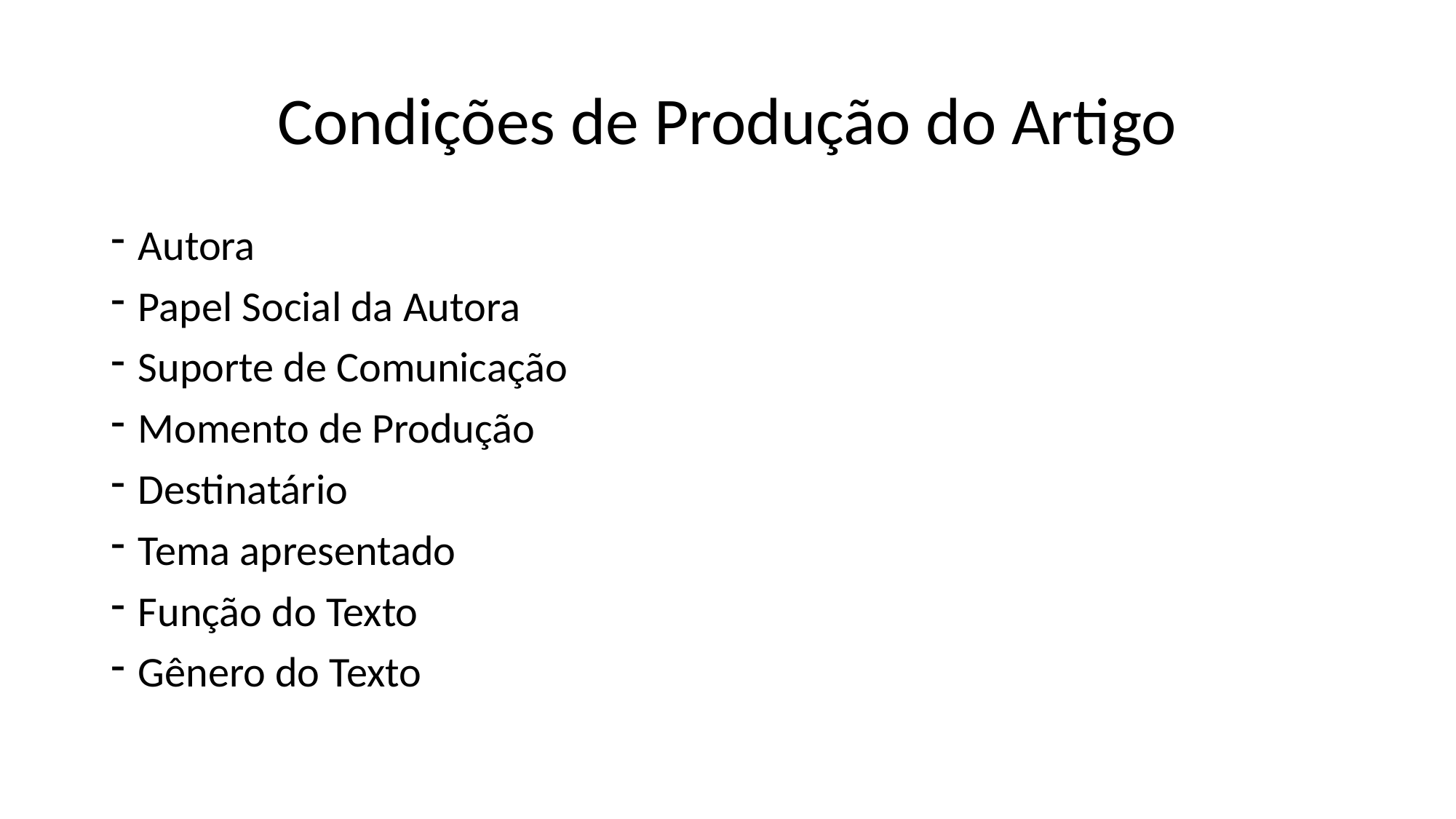

# Condições de Produção do Artigo
Autora
Papel Social da Autora
Suporte de Comunicação
Momento de Produção
Destinatário
Tema apresentado
Função do Texto
Gênero do Texto